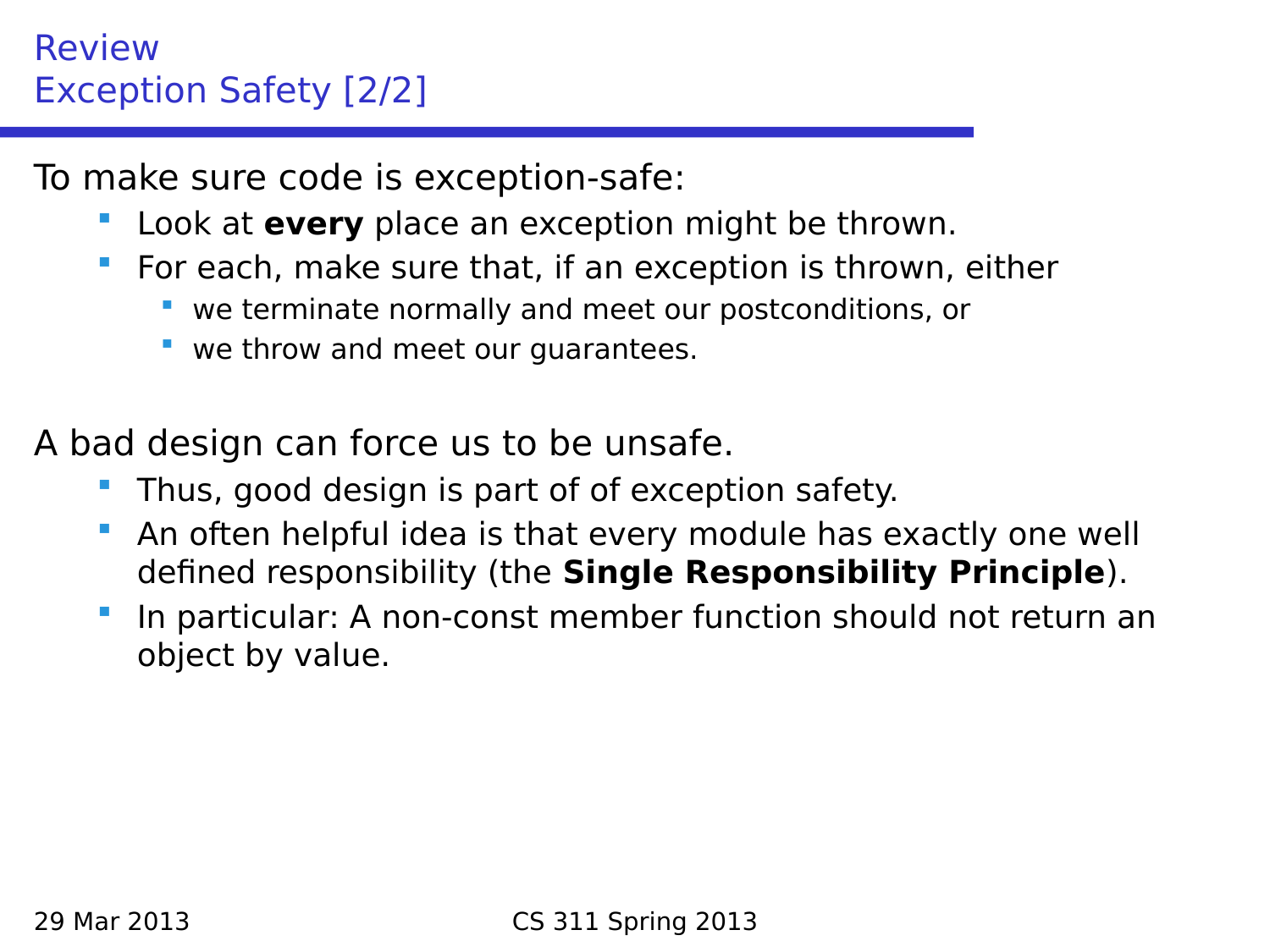

# Review Exception Safety [2/2]
To make sure code is exception-safe:
Look at every place an exception might be thrown.
For each, make sure that, if an exception is thrown, either
we terminate normally and meet our postconditions, or
we throw and meet our guarantees.

A bad design can force us to be unsafe.
Thus, good design is part of of exception safety.
An often helpful idea is that every module has exactly one well defined responsibility (the Single Responsibility Principle).
In particular: A non-const member function should not return an object by value.
29 Mar 2013
CS 311 Spring 2013